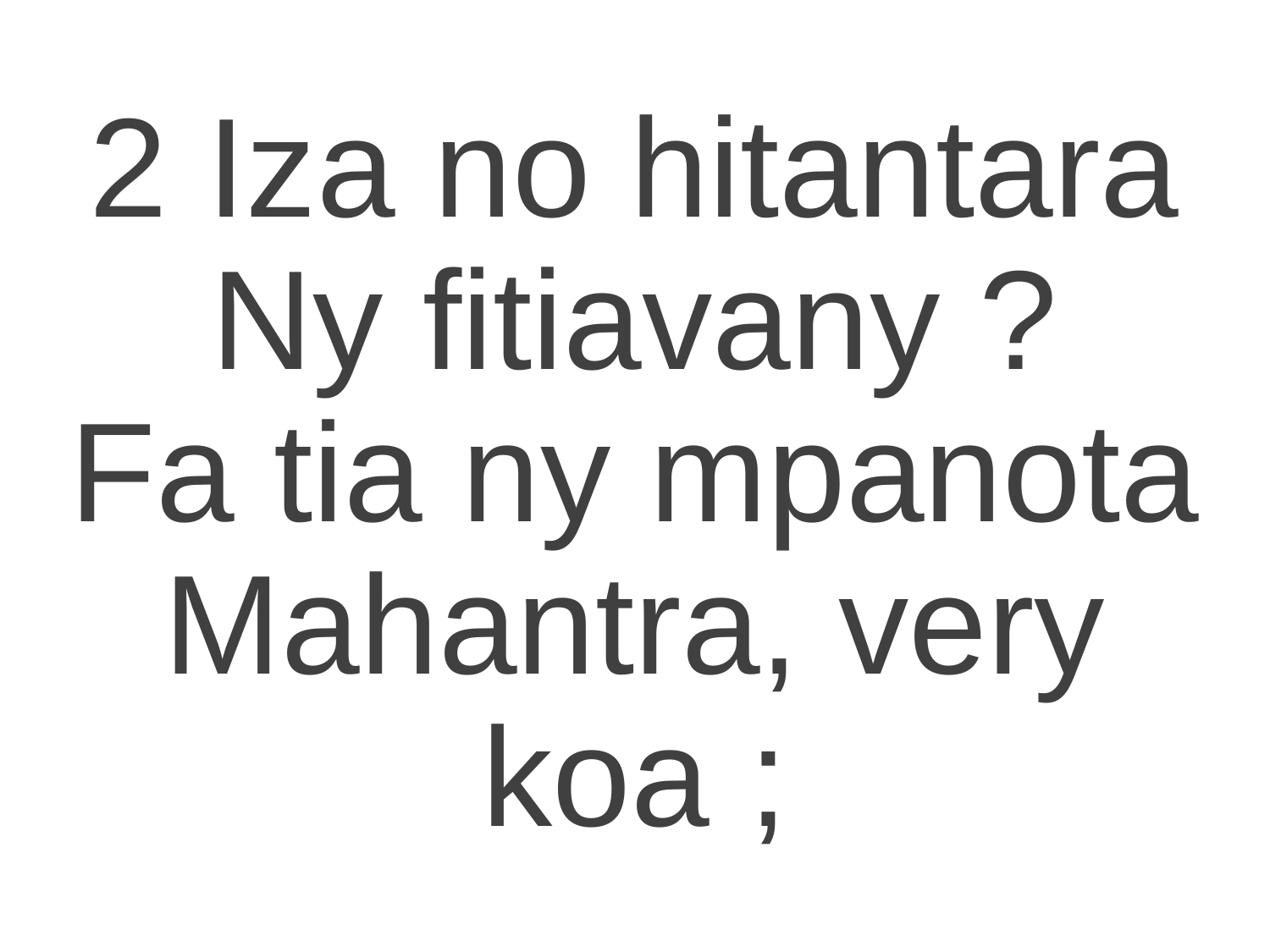

2 Iza no hitantara
Ny fitiavany ?
Fa tia ny mpanota
Mahantra, very koa ;